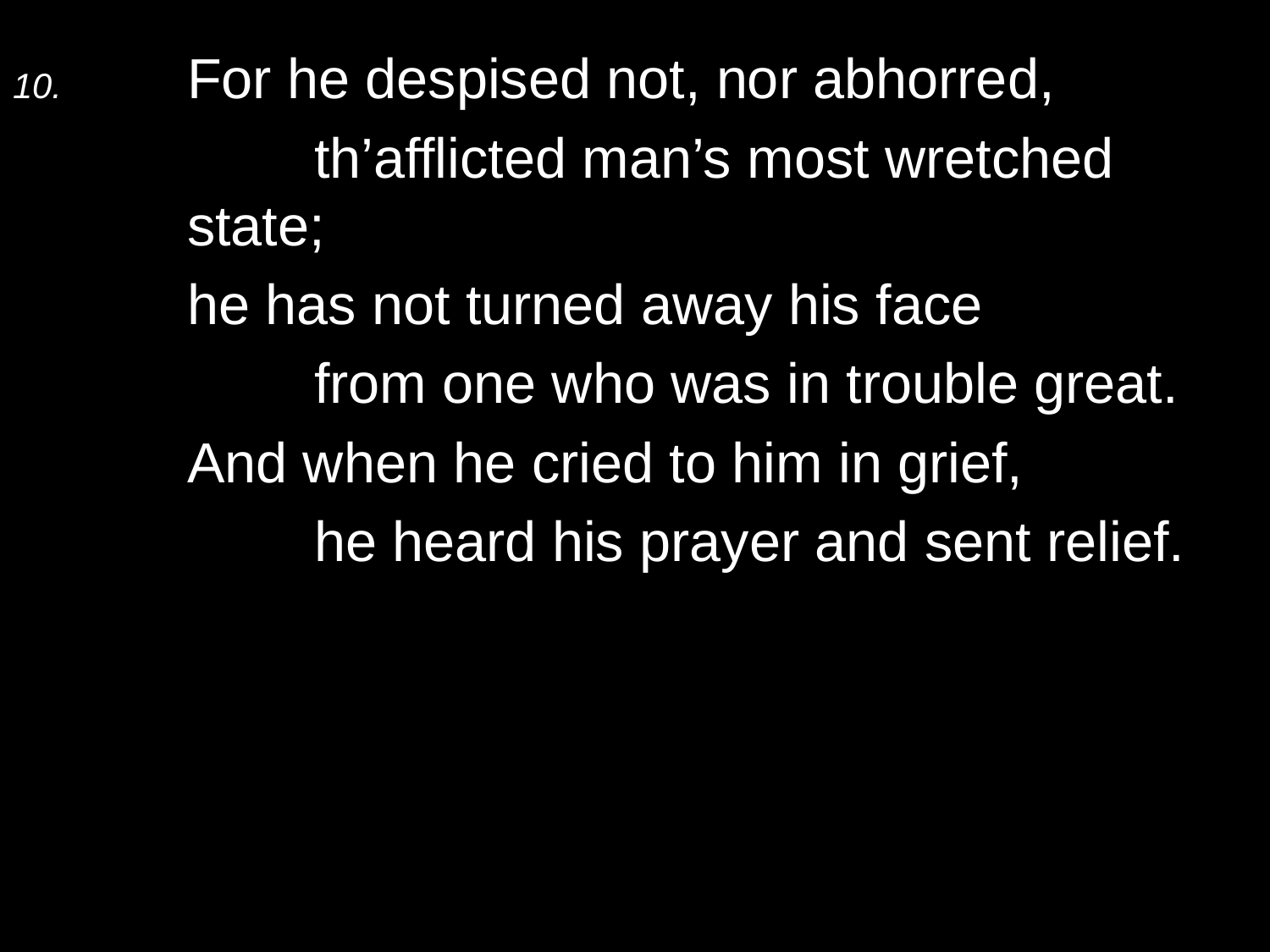

10.	For he despised not, nor abhorred,
		th’afflicted man’s most wretched state;
	he has not turned away his face
		from one who was in trouble great.
	And when he cried to him in grief,
		he heard his prayer and sent relief.